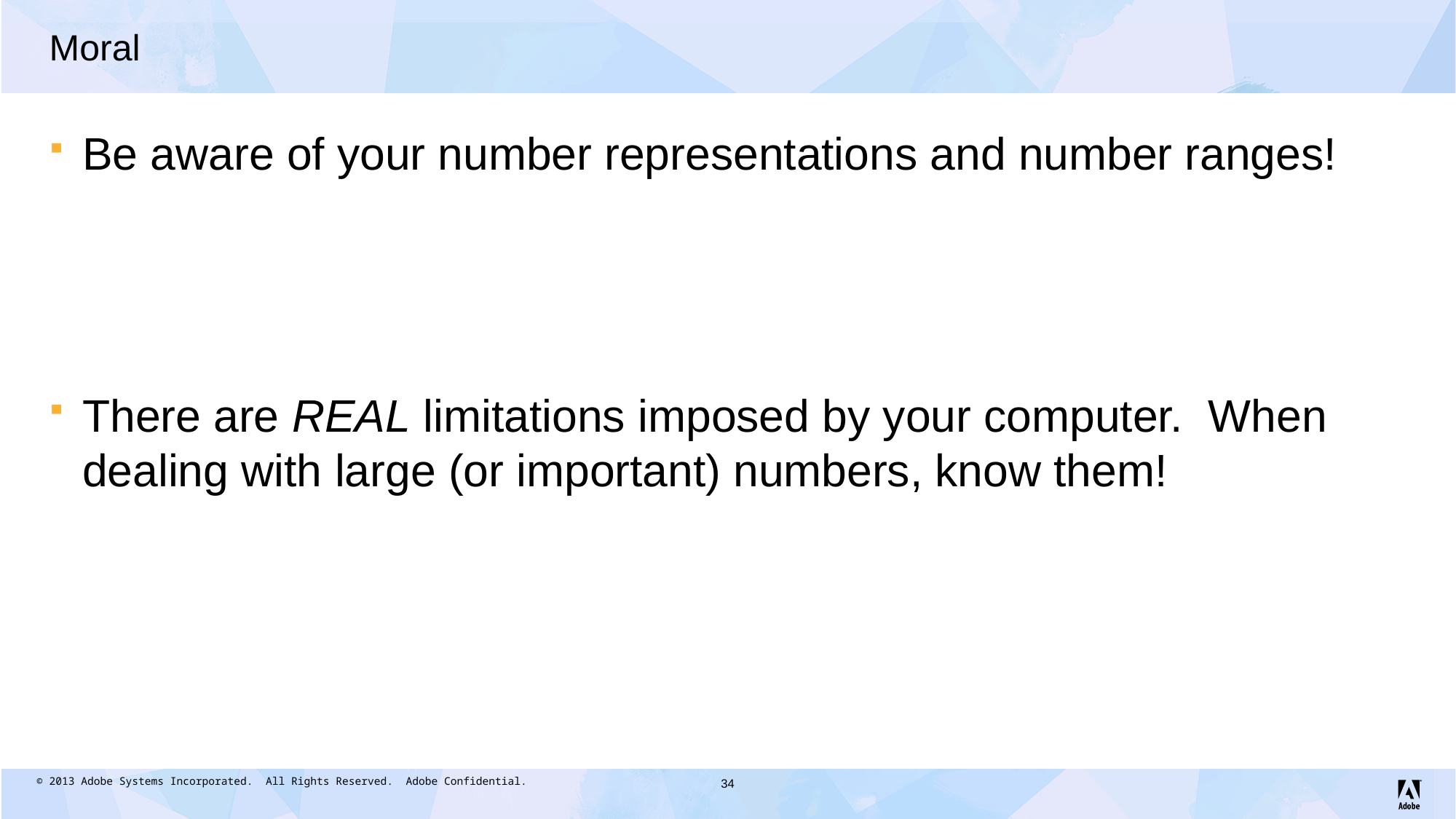

# Moral
Be aware of your number representations and number ranges!

There are REAL limitations imposed by your computer.  When dealing with large (or important) numbers, know them!
34